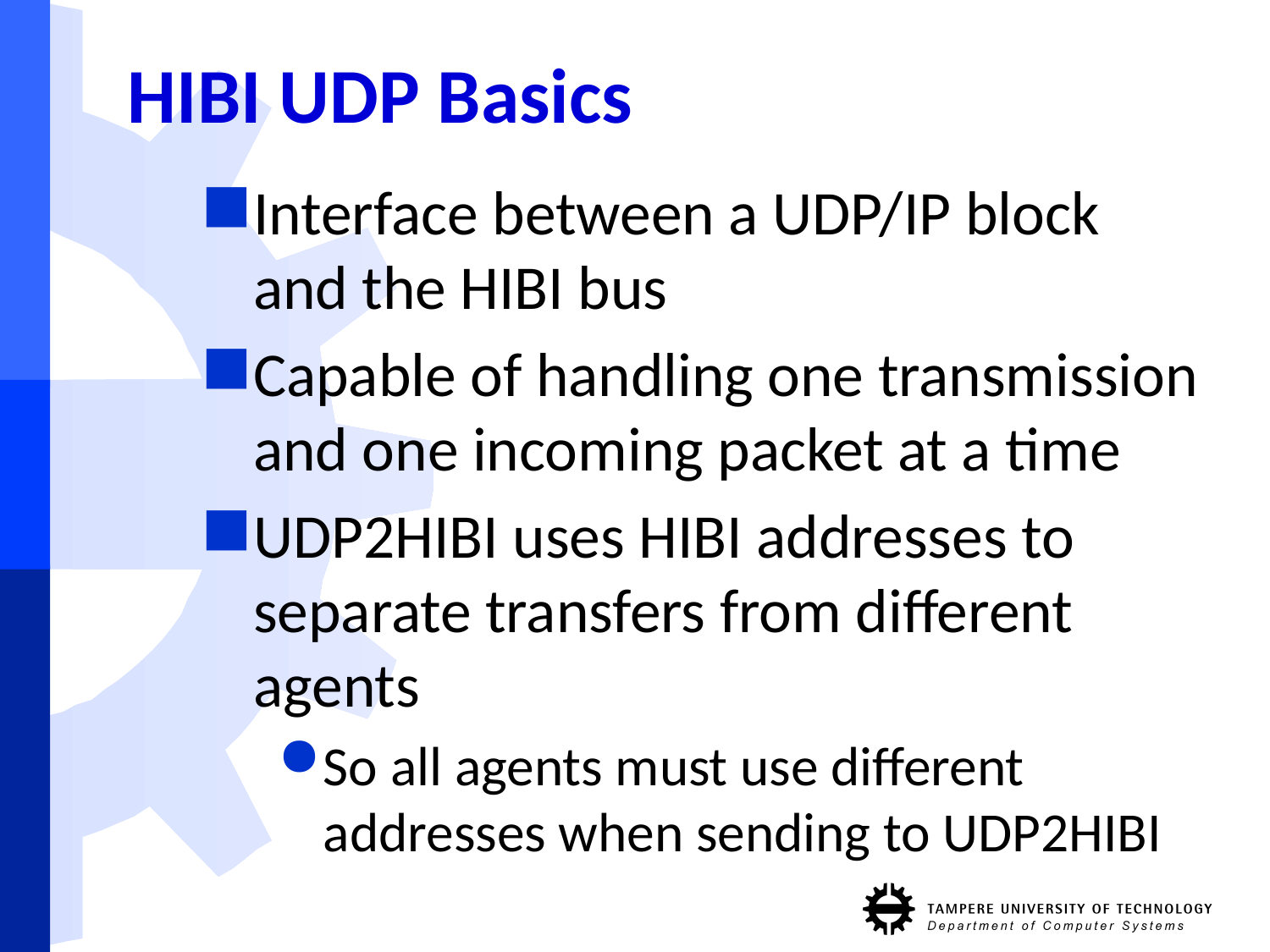

# HIBI UDP Basics
Interface between a UDP/IP block and the HIBI bus
Capable of handling one transmission and one incoming packet at a time
UDP2HIBI uses HIBI addresses to separate transfers from different agents
So all agents must use different addresses when sending to UDP2HIBI